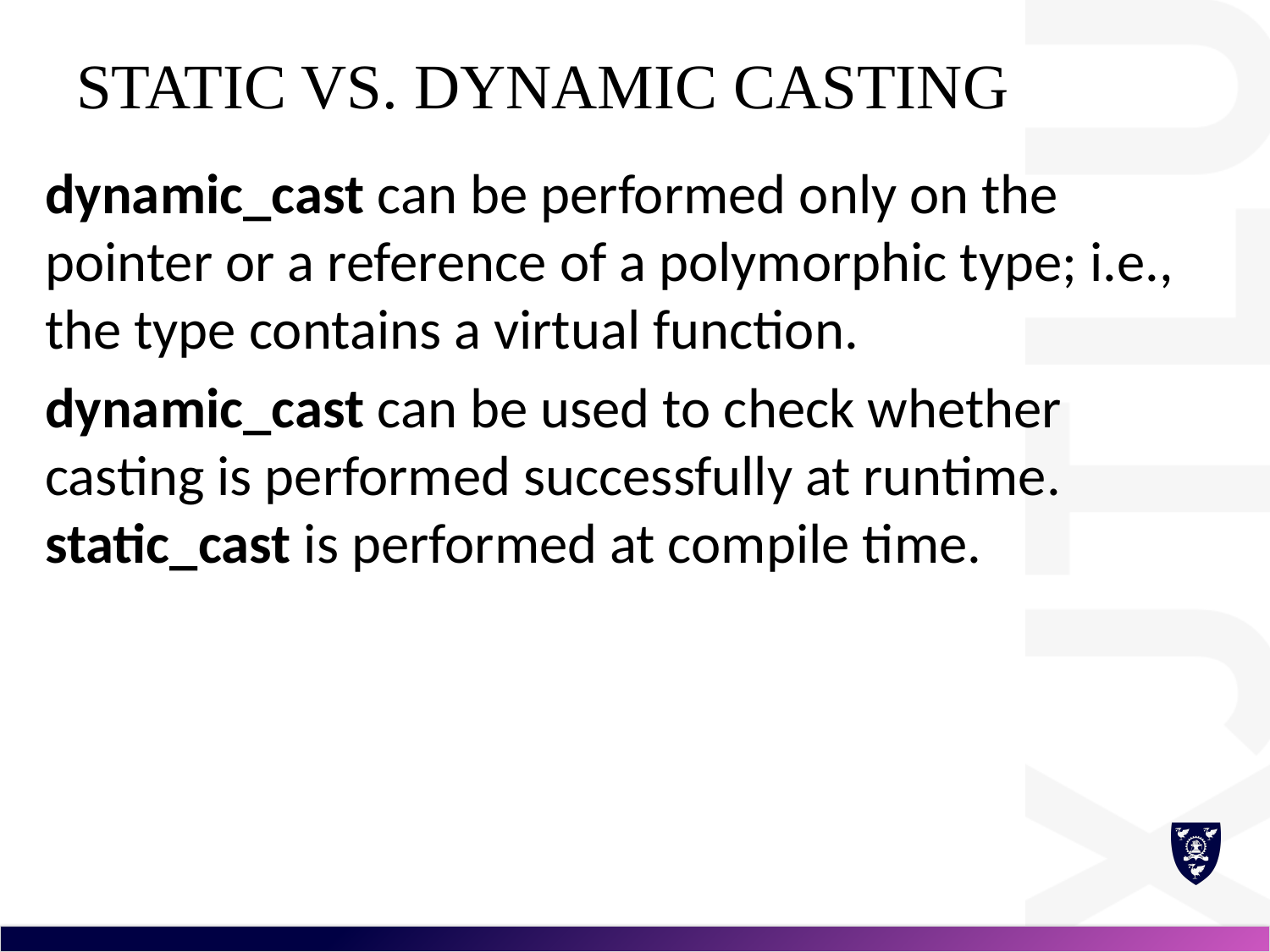

# Static vs. Dynamic Casting
dynamic_cast can be performed only on the pointer or a reference of a polymorphic type; i.e., the type contains a virtual function.
dynamic_cast can be used to check whether casting is performed successfully at runtime. static_cast is performed at compile time.

40